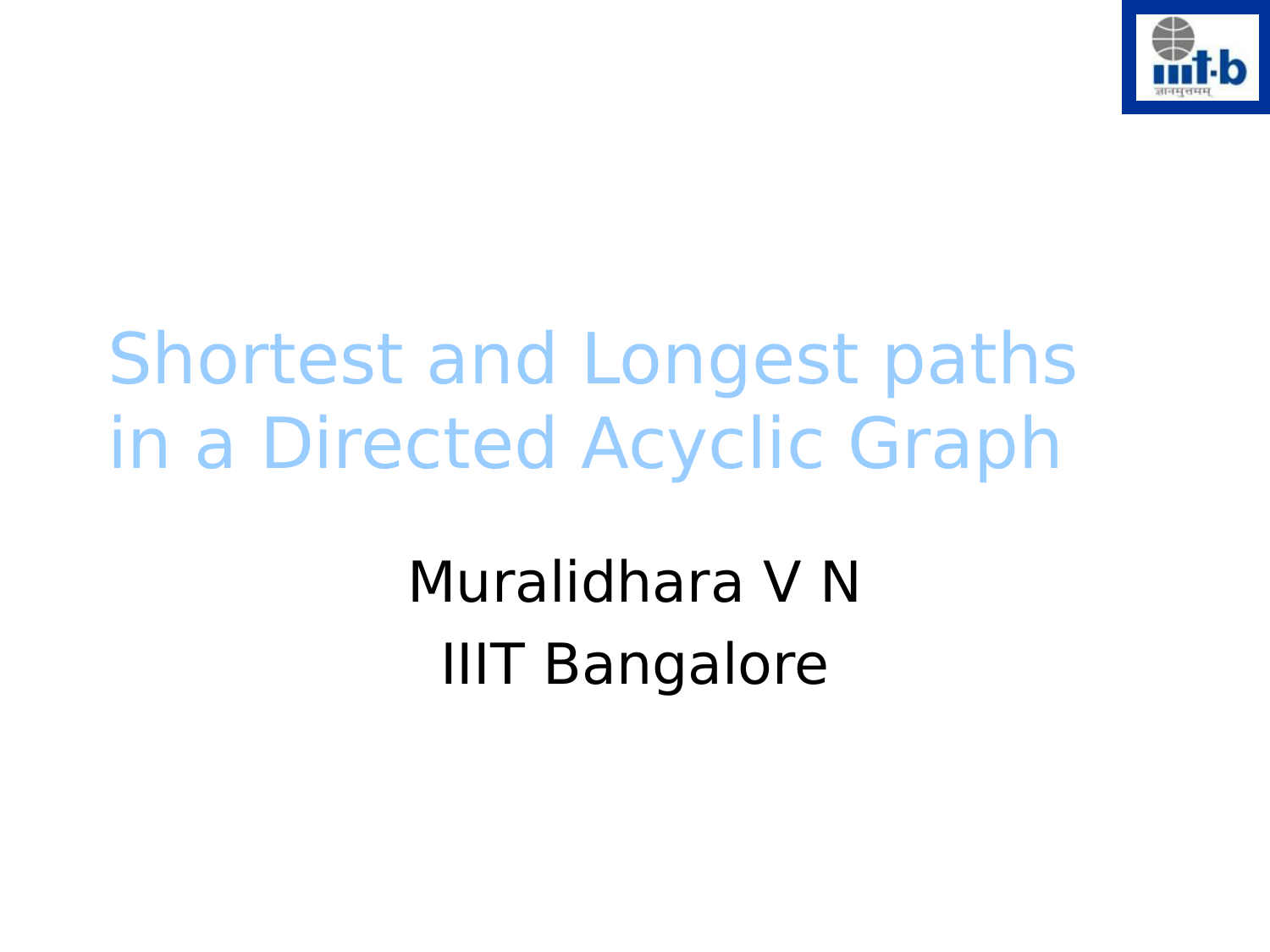

# Shortest and Longest paths in a Directed Acyclic Graph
Muralidhara V N
IIIT Bangalore